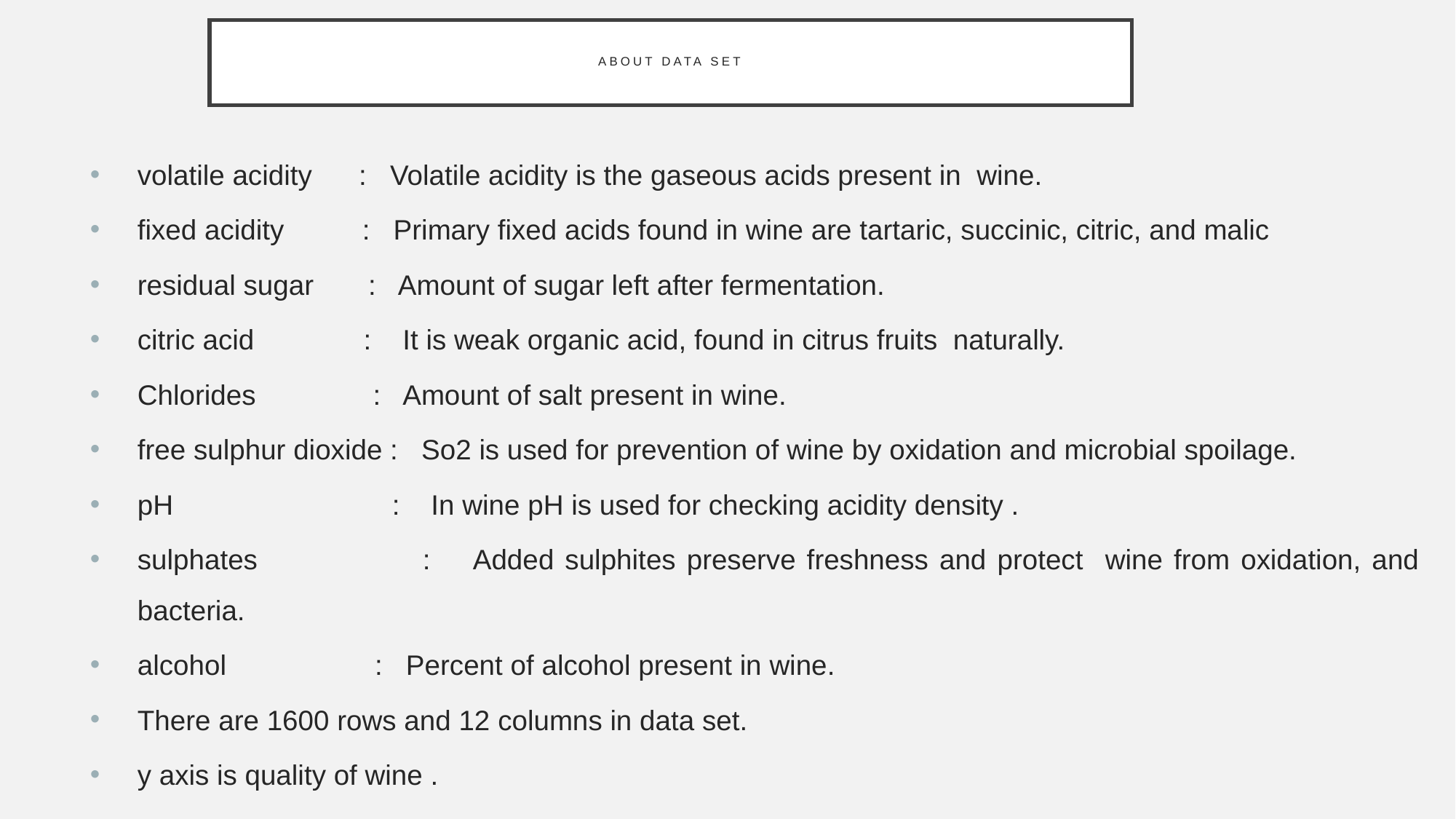

# ABOUT DATA SET
volatile acidity      :   Volatile acidity is the gaseous acids present in  wine.
fixed acidity          :   Primary fixed acids found in wine are tartaric, succinic, citric, and malic
residual sugar       :   Amount of sugar left after fermentation.
citric acid              :    It is weak organic acid, found in citrus fruits  naturally.
Chlorides               :   Amount of salt present in wine.
free sulphur dioxide :   So2 is used for prevention of wine by oxidation and microbial spoilage.
pH                            :    In wine pH is used for checking acidity density .
sulphates               :    Added sulphites preserve freshness and protect  wine from oxidation, and bacteria.
alcohol                   :   Percent of alcohol present in wine.
There are 1600 rows and 12 columns in data set.
y axis is quality of wine .